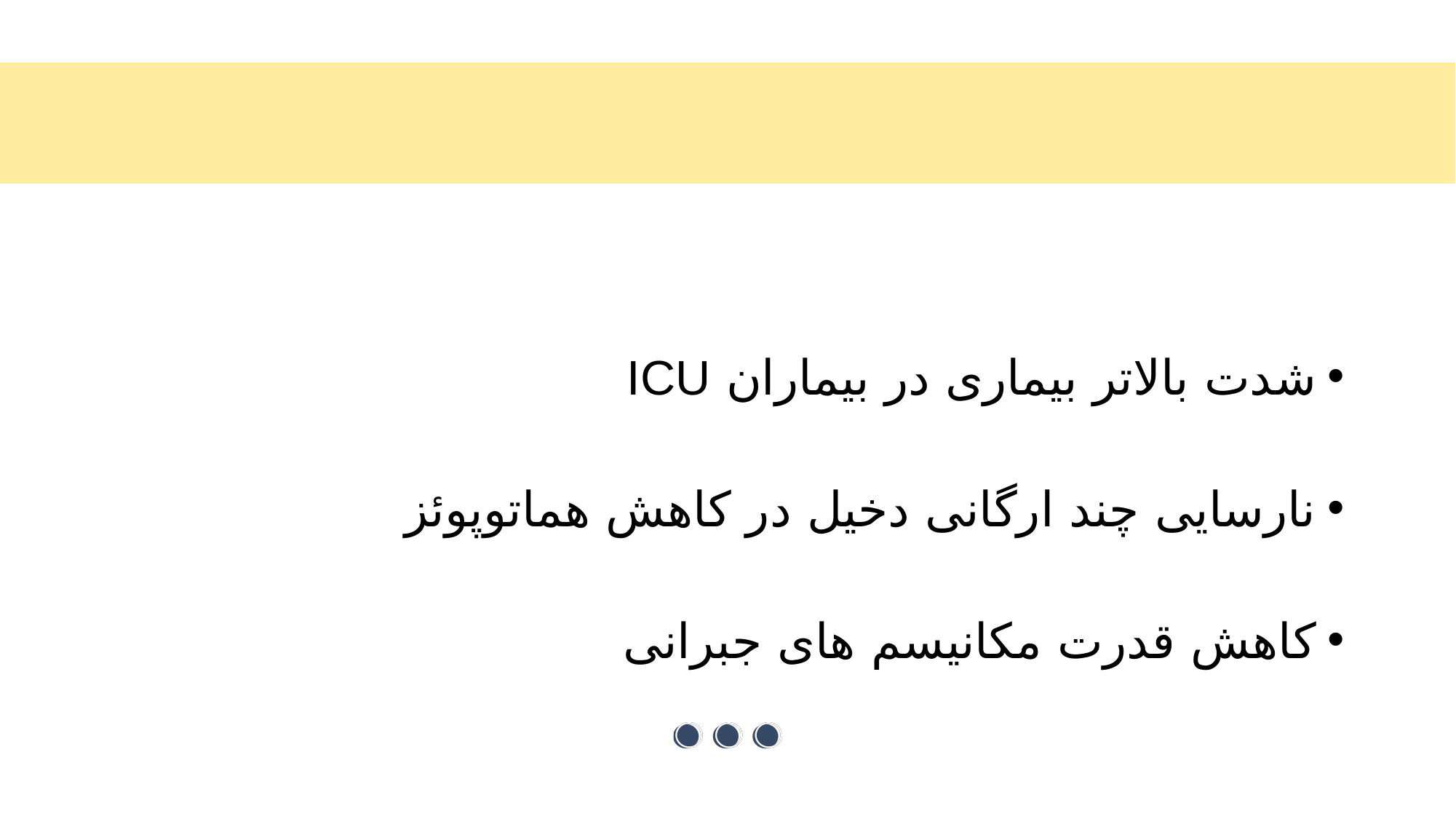

#
شدت بالاتر بیماری در بیماران ICU
نارسایی چند ارگانی دخیل در کاهش هماتوپوئز
کاهش قدرت مکانیسم های جبرانی